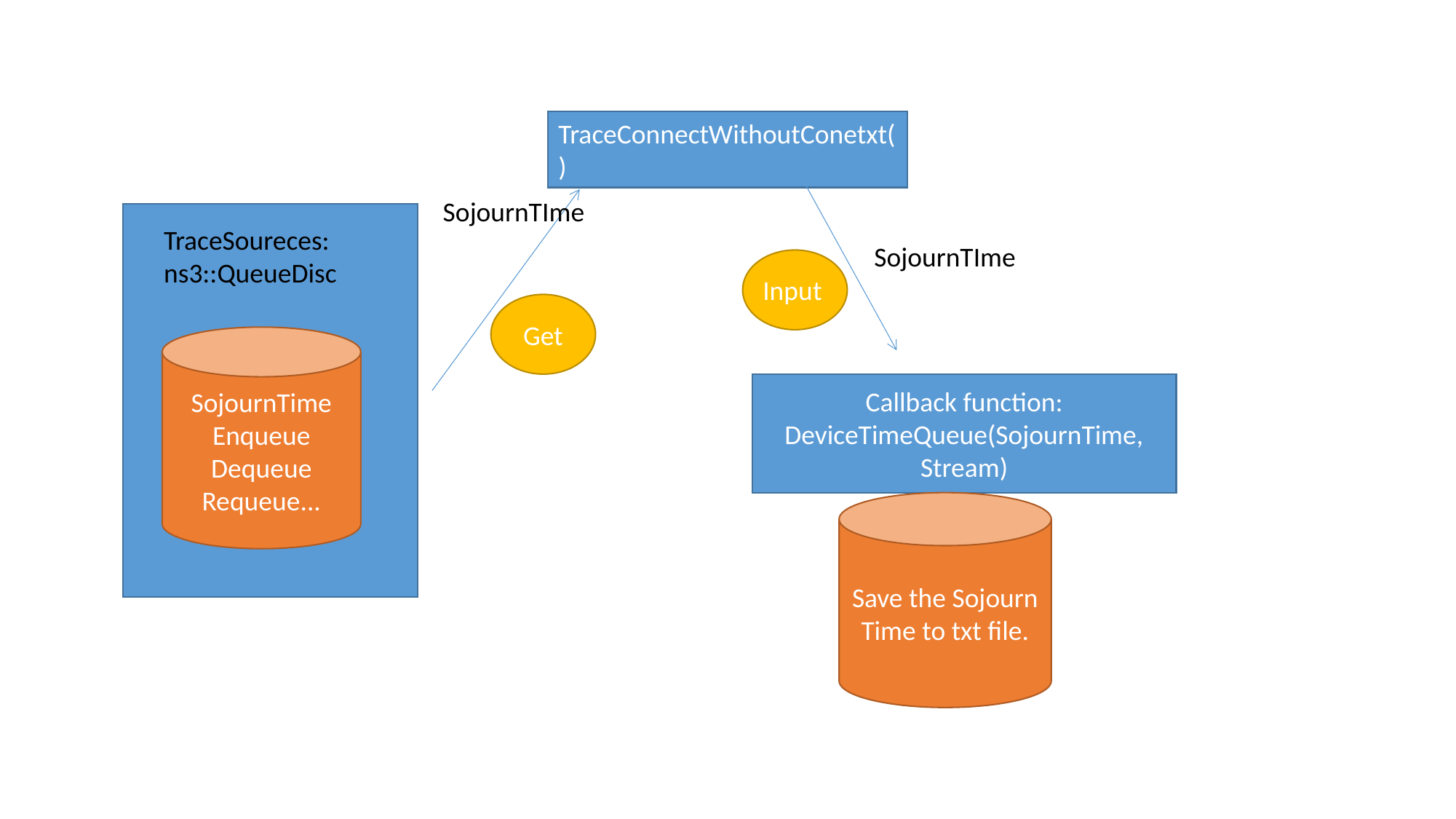

TraceConnectWithoutConetxt()
SojournTIme

TraceSoureces:
ns3::QueueDisc
SojournTIme

Input
Get
SojournTime
Enqueue
Dequeue
Requeue...
Callback function: DeviceTimeQueue(SojournTime, Stream)
Save the Sojourn Time to txt file.